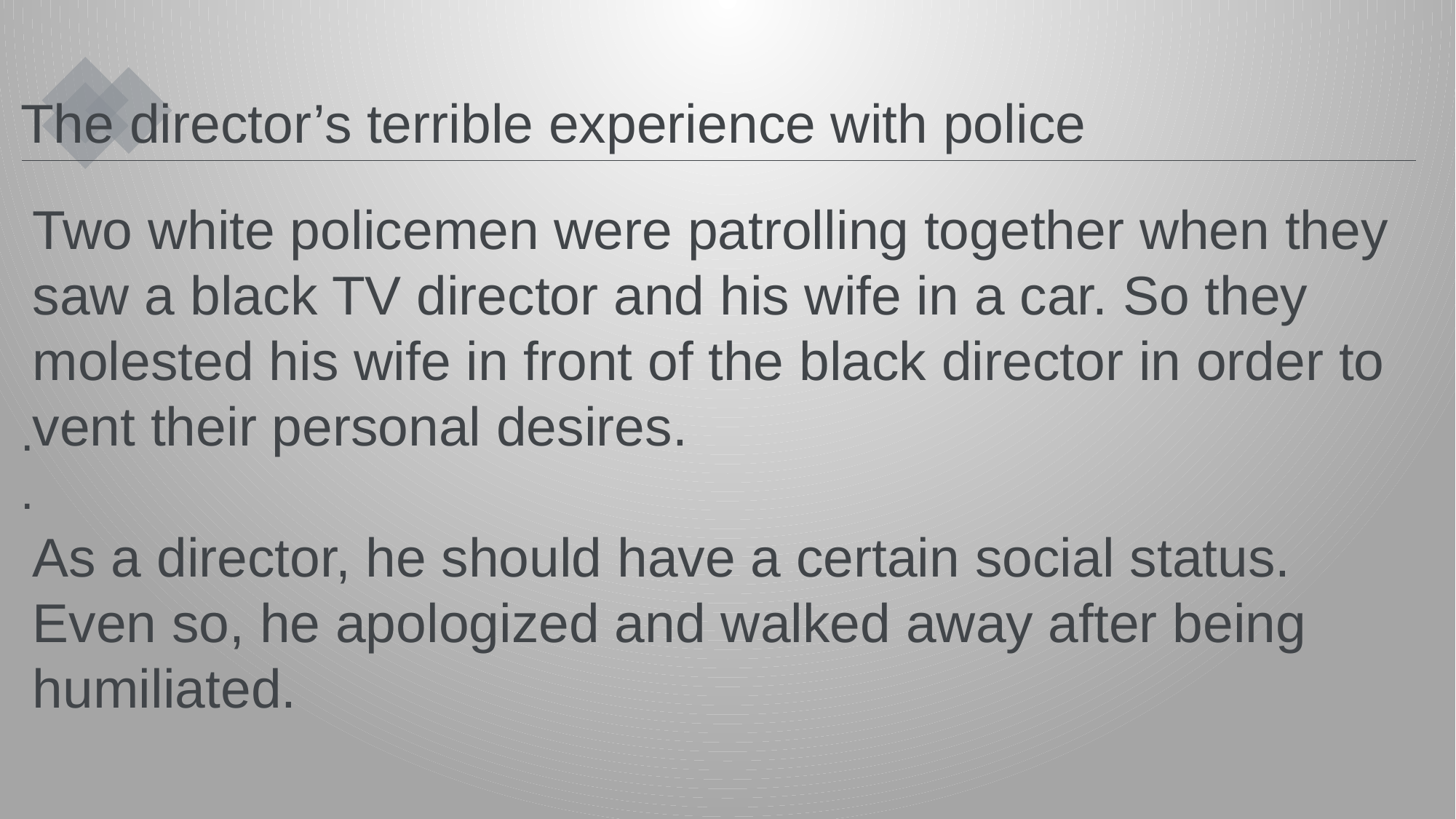

The director’s terrible experience with police
Two white policemen were patrolling together when they saw a black TV director and his wife in a car. So they molested his wife in front of the black director in order to vent their personal desires.

As a director, he should have a certain social status. Even so, he apologized and walked away after being humiliated.

.
.